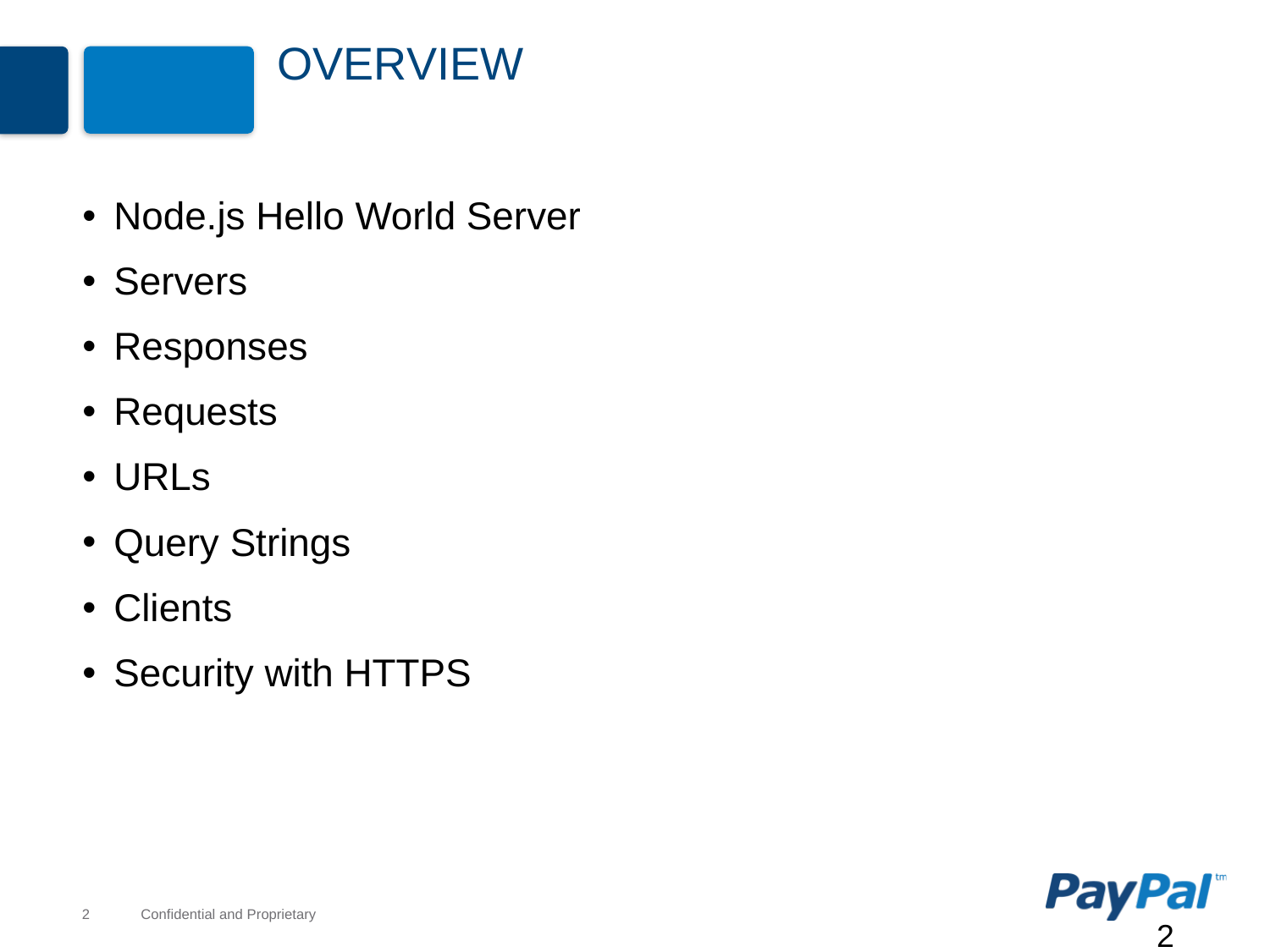

# Overview
Node.js Hello World Server
Servers
Responses
Requests
URLs
Query Strings
Clients
Security with HTTPS
2